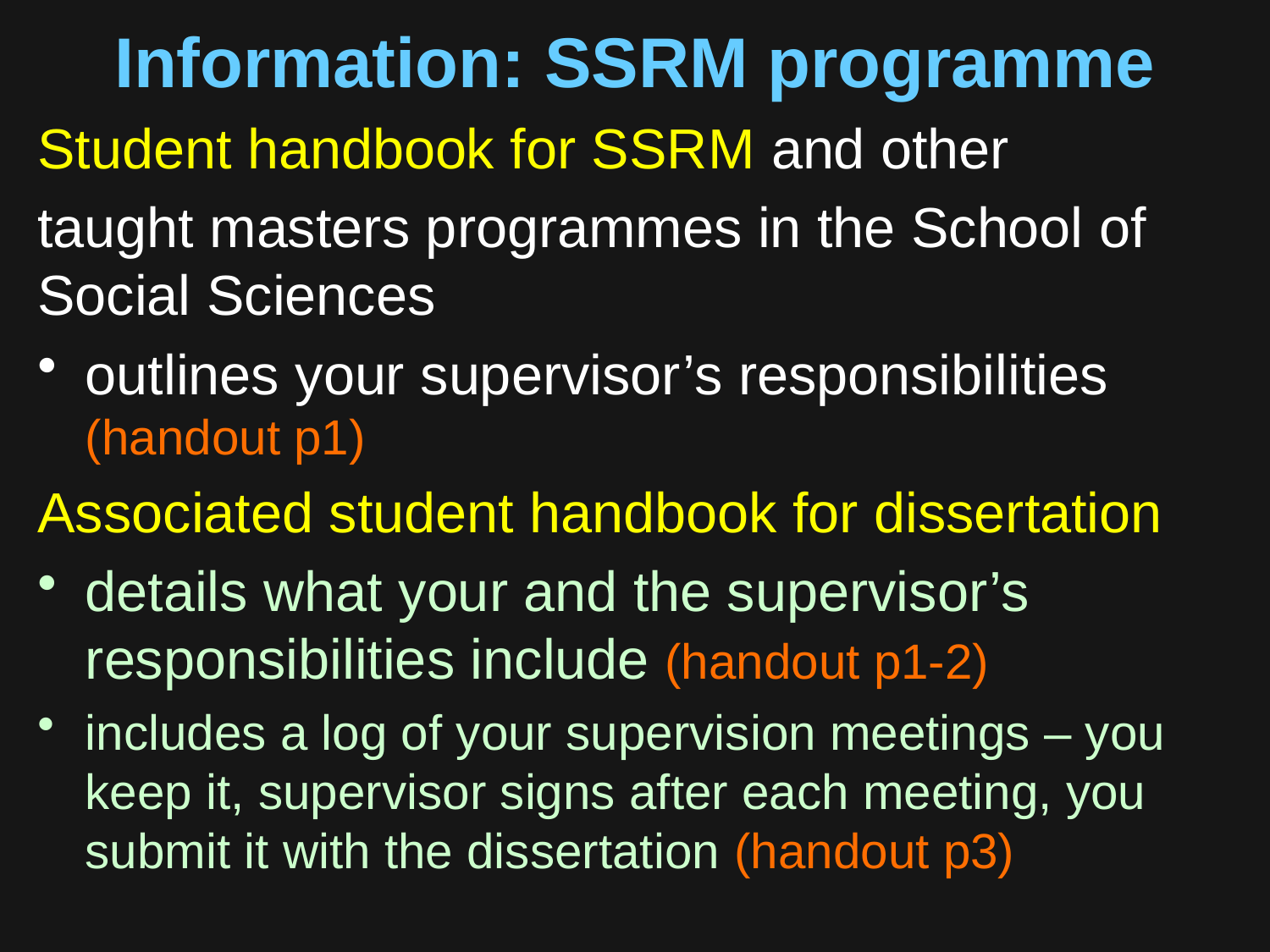

# Information: SSRM programme
Student handbook for SSRM and other
taught masters programmes in the School of Social Sciences
outlines your supervisor’s responsibilities (handout p1)
Associated student handbook for dissertation
details what your and the supervisor’s responsibilities include (handout p1-2)
includes a log of your supervision meetings – you keep it, supervisor signs after each meeting, you submit it with the dissertation (handout p3)